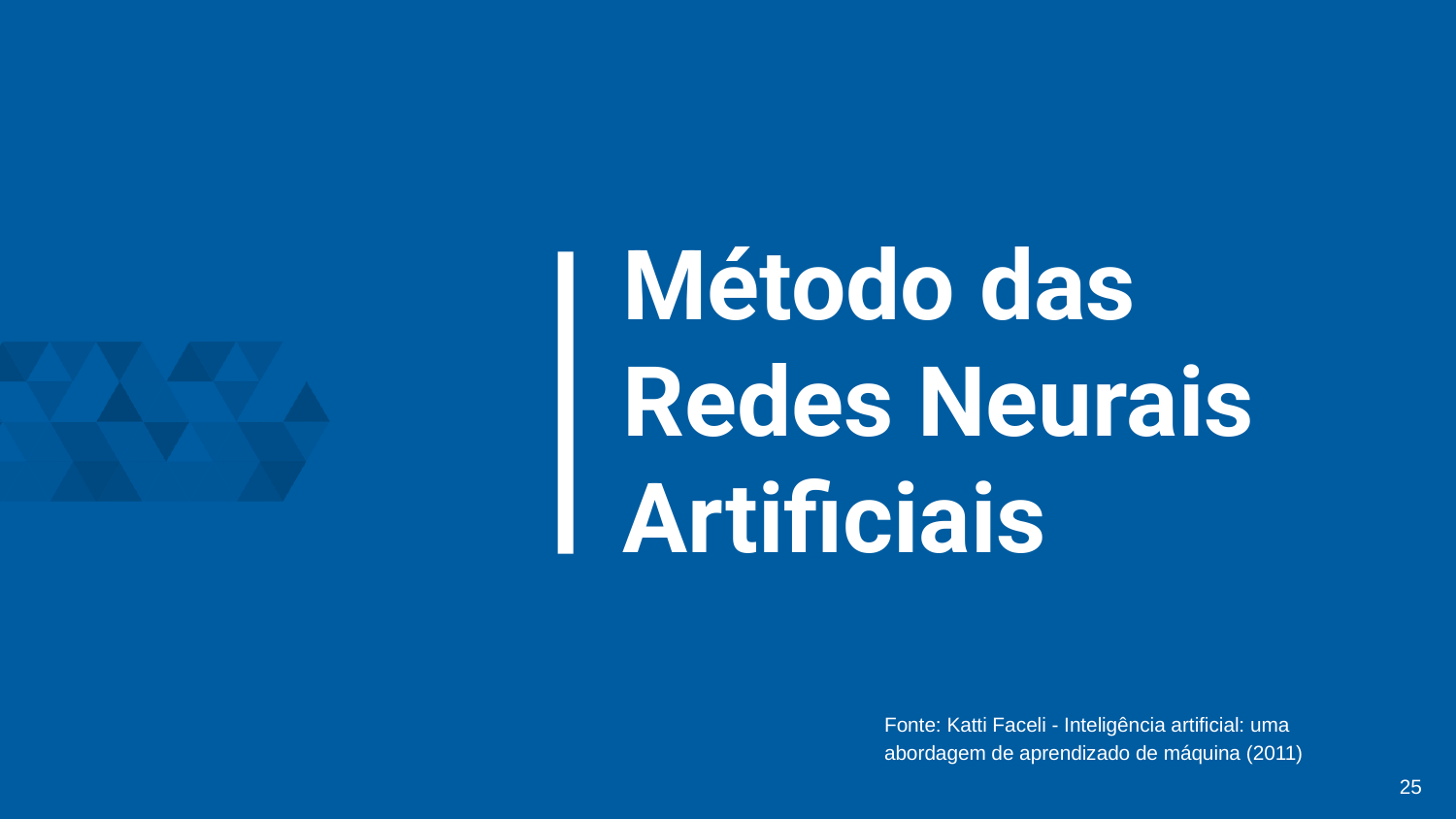

# Método das Redes Neurais Artificiais
Fonte: Katti Faceli - Inteligência artificial: uma abordagem de aprendizado de máquina (2011)
25